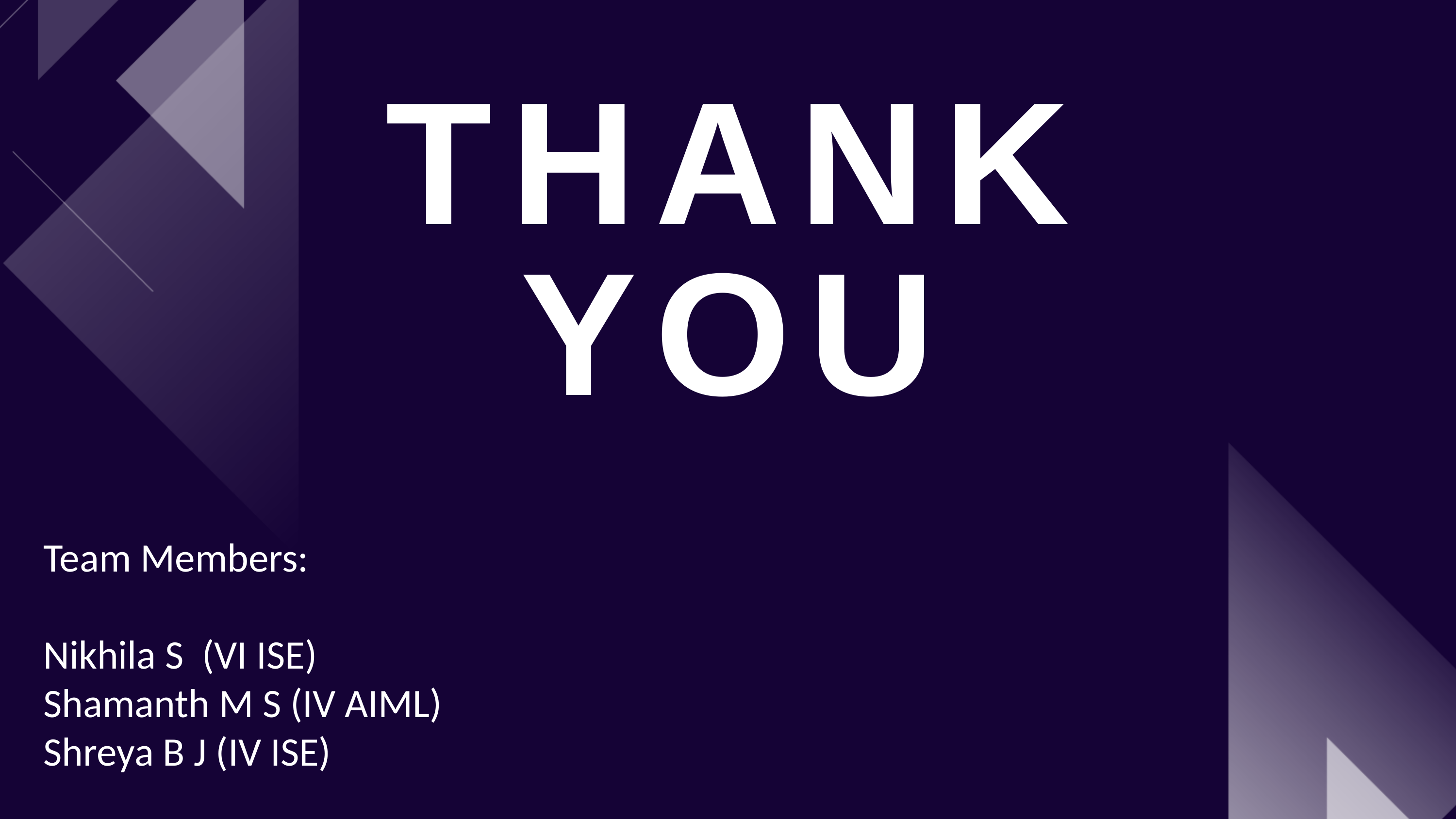

THANK
YOU

Team Members:

Nikhila S  (VI ISE)
Shamanth M S (IV AIML)
Shreya B J (IV ISE)